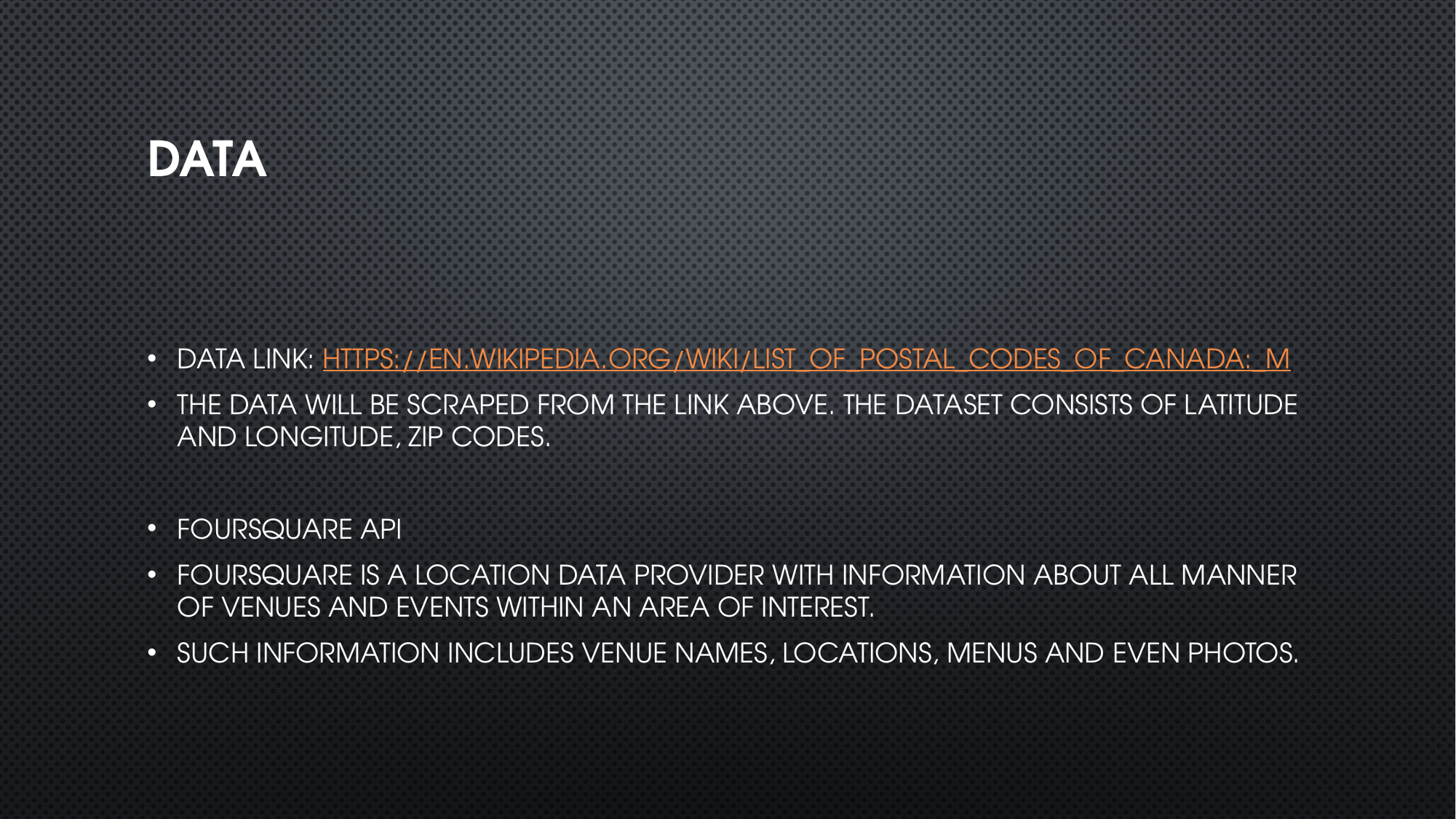

# Data
Data Link: https://en.wikipedia.org/wiki/List_of_postal_codes_of_Canada:_M
The data will be scraped from the link above. The dataset consists of latitude and longitude, zip codes.

Foursquare API
Foursquare is a location data provider with information about all manner of venues and events within an area of interest.
Such information includes venue names, locations, menus and even photos.